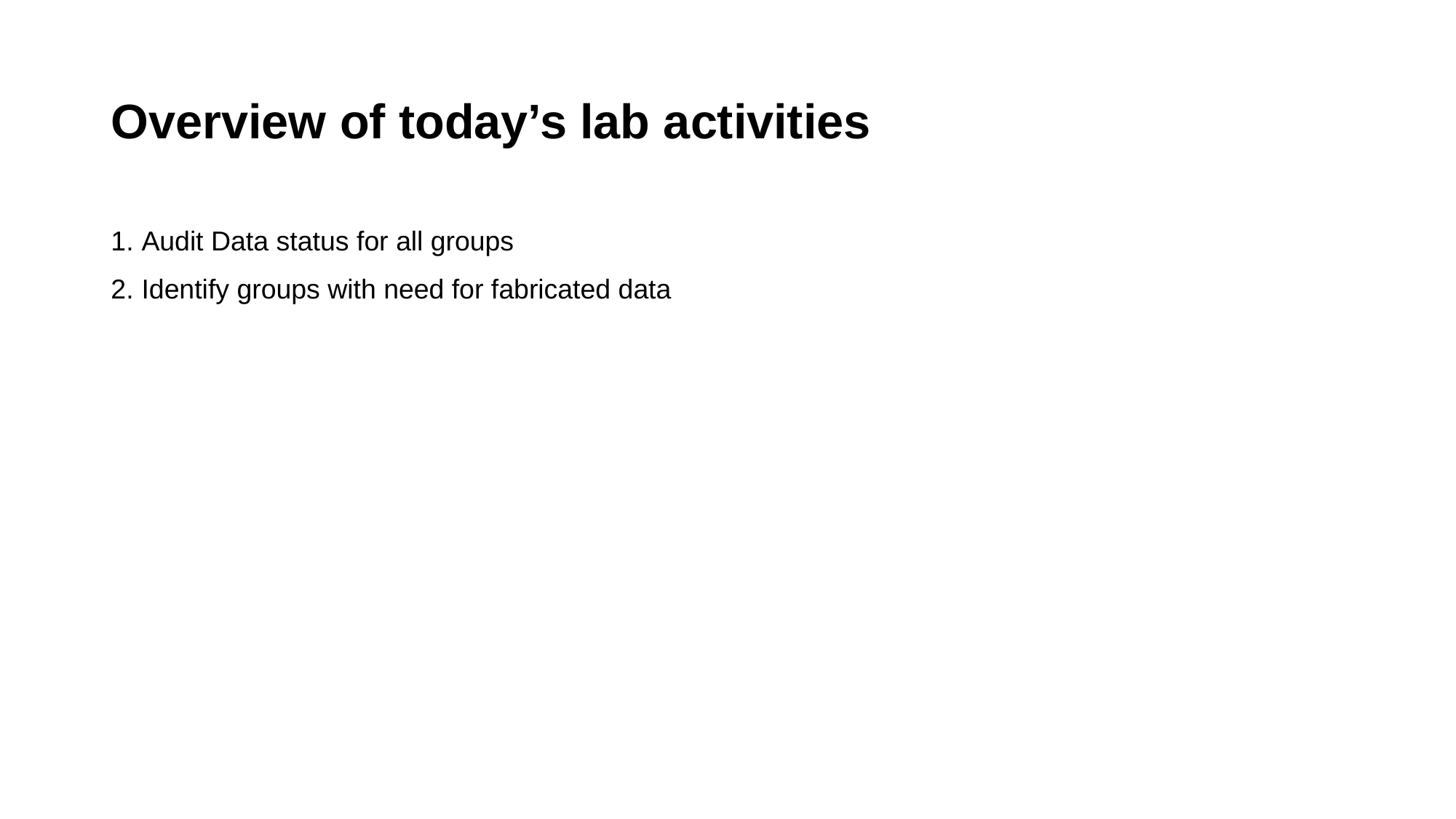

# Overview of today’s lab activities
Audit Data status for all groups
Identify groups with need for fabricated data